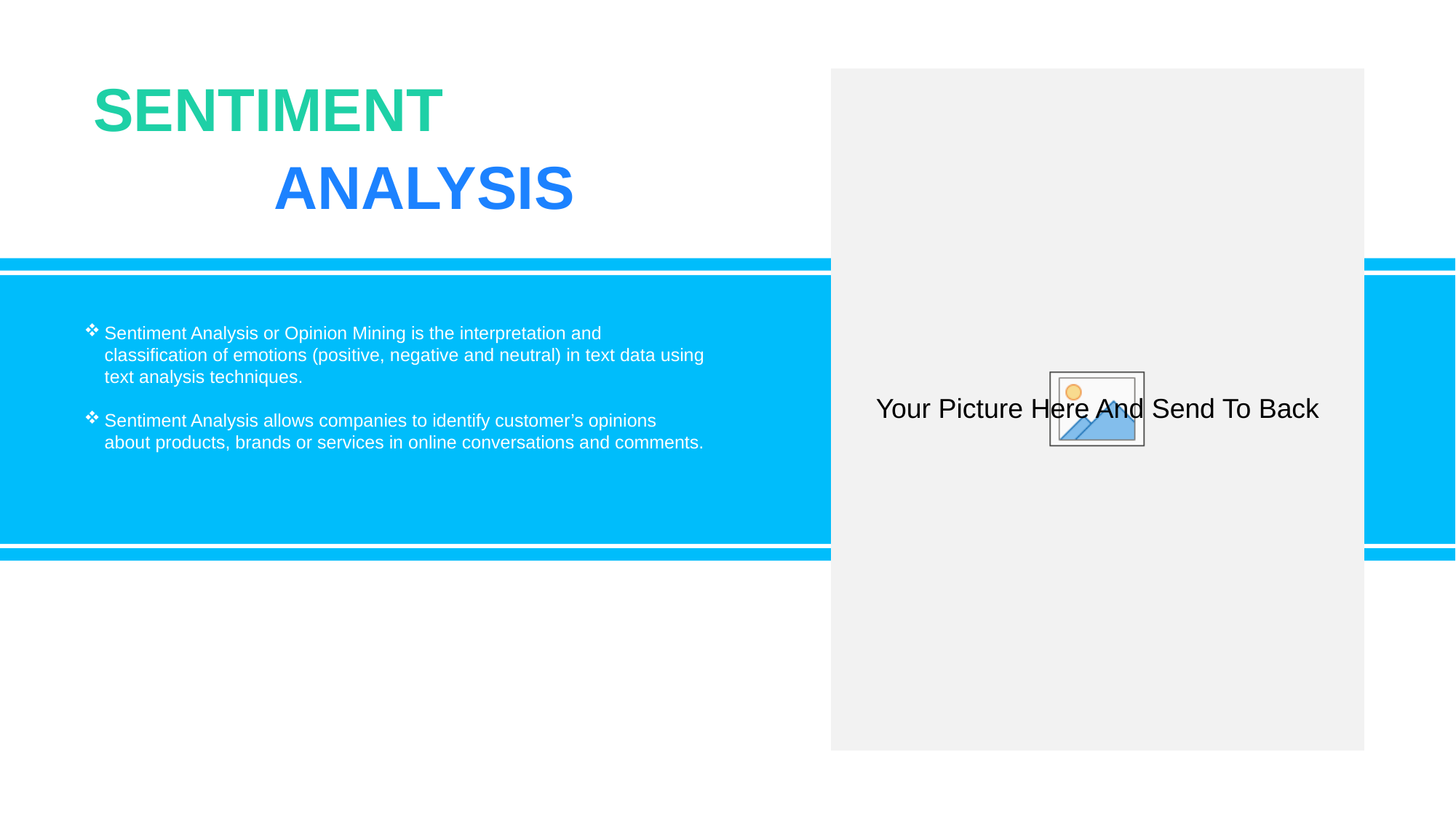

SENTIMENT

ANALYSIS
Sentiment Analysis or Opinion Mining is the interpretation and classification of emotions (positive, negative and neutral) in text data using text analysis techniques.

Sentiment Analysis allows companies to identify customer’s opinions about products, brands or services in online conversations and comments.